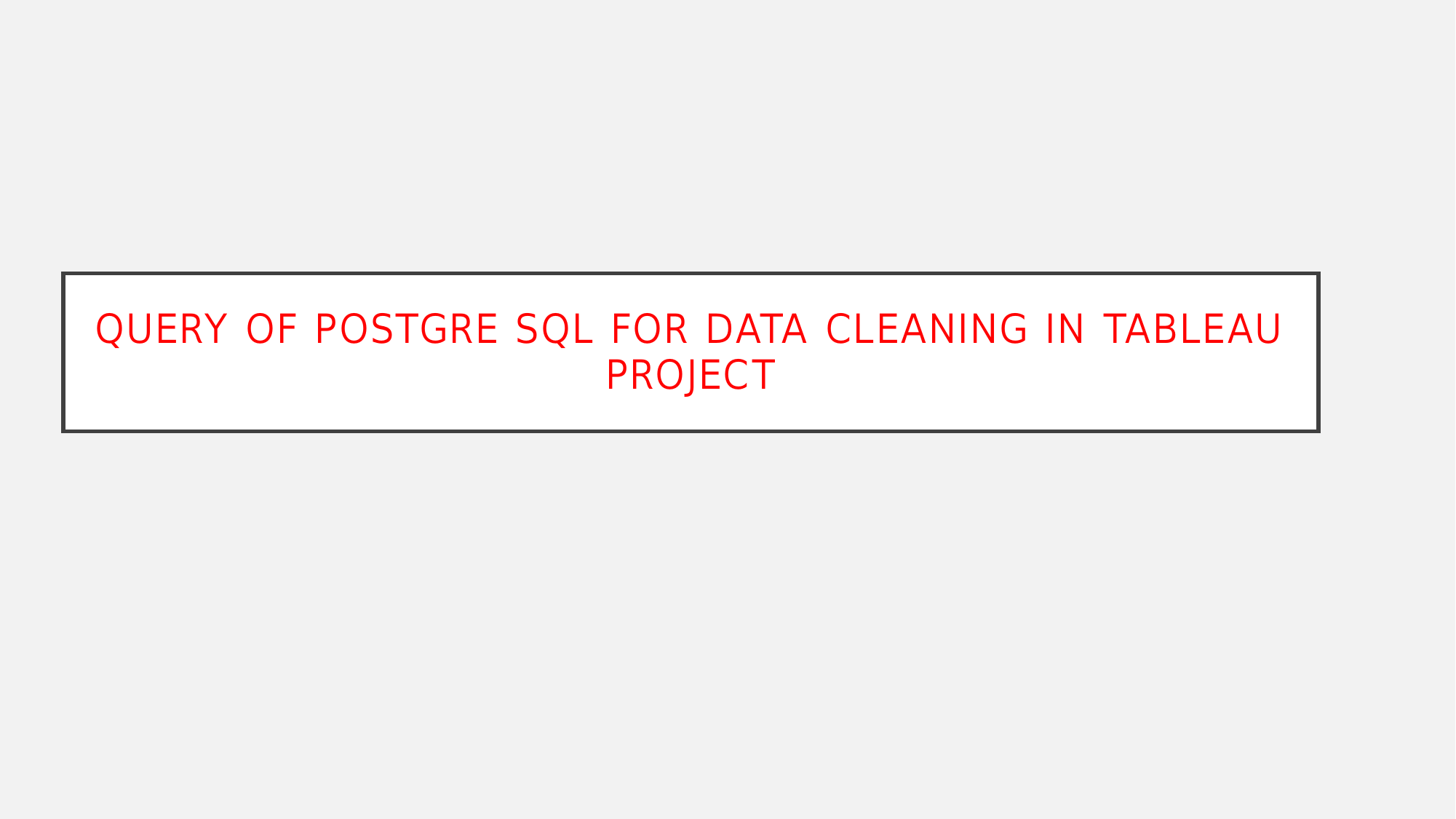

# Query Of Postgre SQL For Data Cleaning In Tableau Project